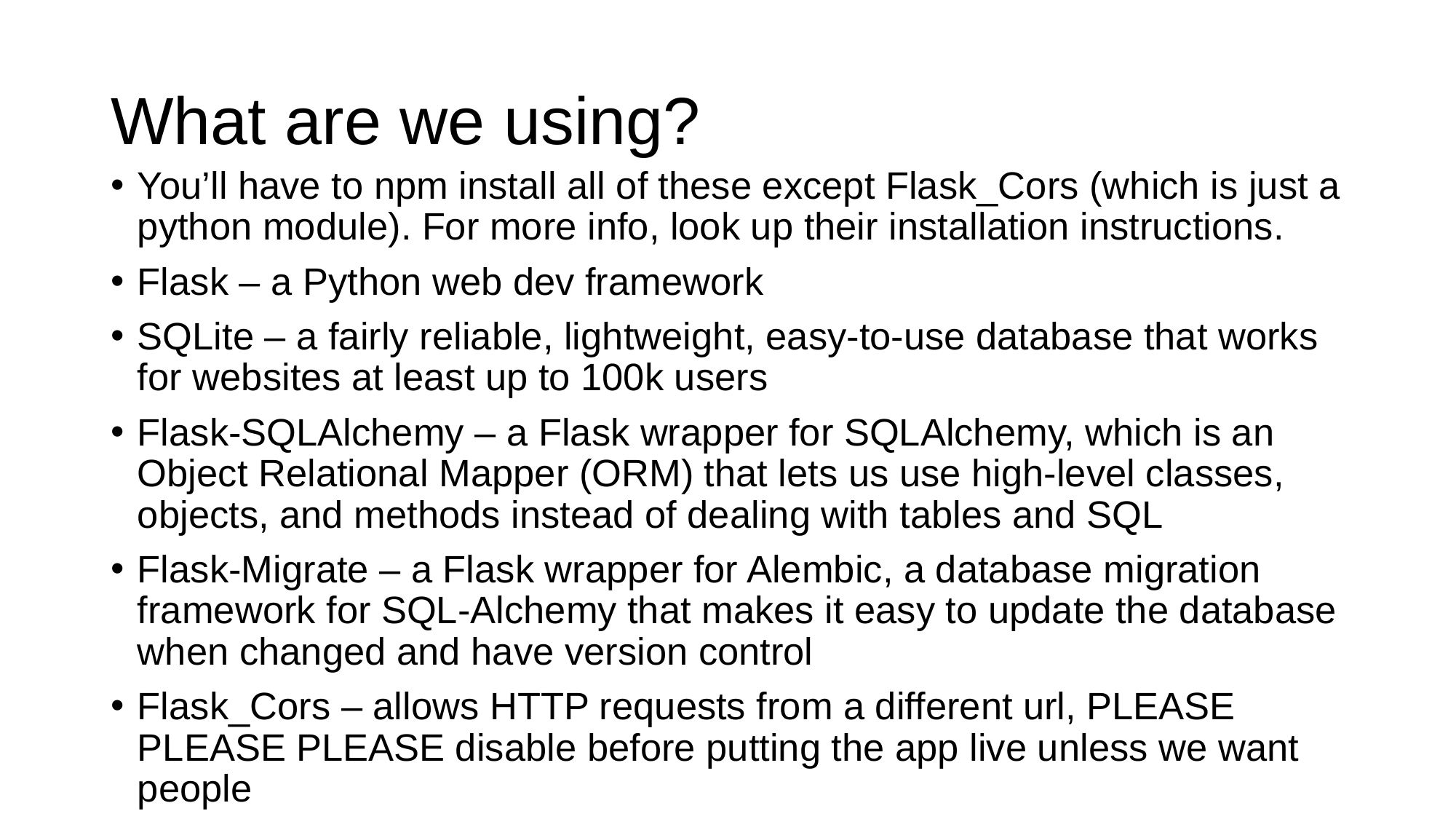

# What are we using?
You’ll have to npm install all of these except Flask_Cors (which is just a python module). For more info, look up their installation instructions.
Flask – a Python web dev framework
SQLite – a fairly reliable, lightweight, easy-to-use database that works for websites at least up to 100k users
Flask-SQLAlchemy – a Flask wrapper for SQLAlchemy, which is an Object Relational Mapper (ORM) that lets us use high-level classes, objects, and methods instead of dealing with tables and SQL
Flask-Migrate – a Flask wrapper for Alembic, a database migration framework for SQL-Alchemy that makes it easy to update the database when changed and have version control
Flask_Cors – allows HTTP requests from a different url, PLEASE PLEASE PLEASE disable before putting the app live unless we want people